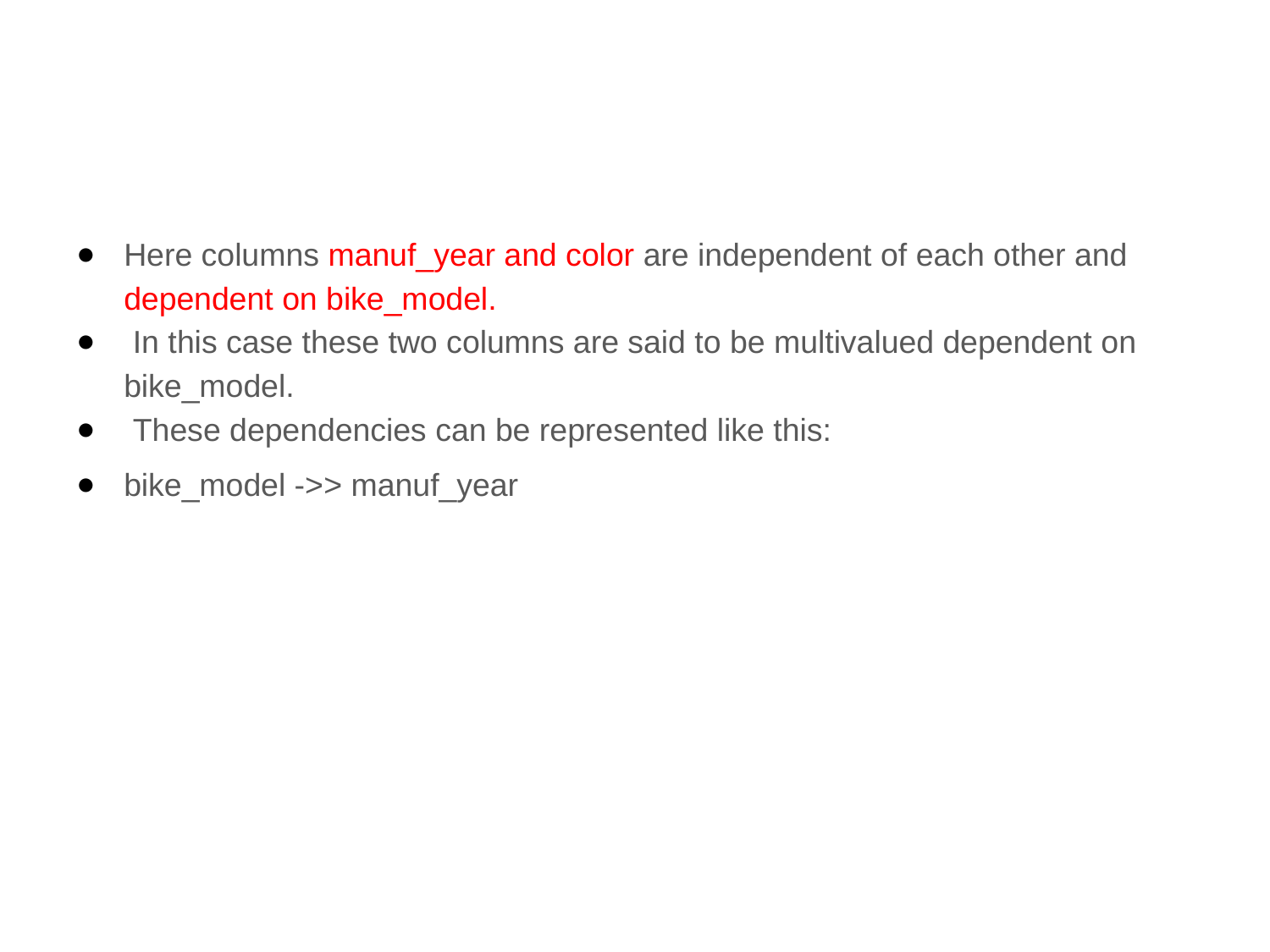

#
Here columns manuf_year and color are independent of each other and dependent on bike_model.
 In this case these two columns are said to be multivalued dependent on bike_model.
 These dependencies can be represented like this:
bike_model ->> manuf_year